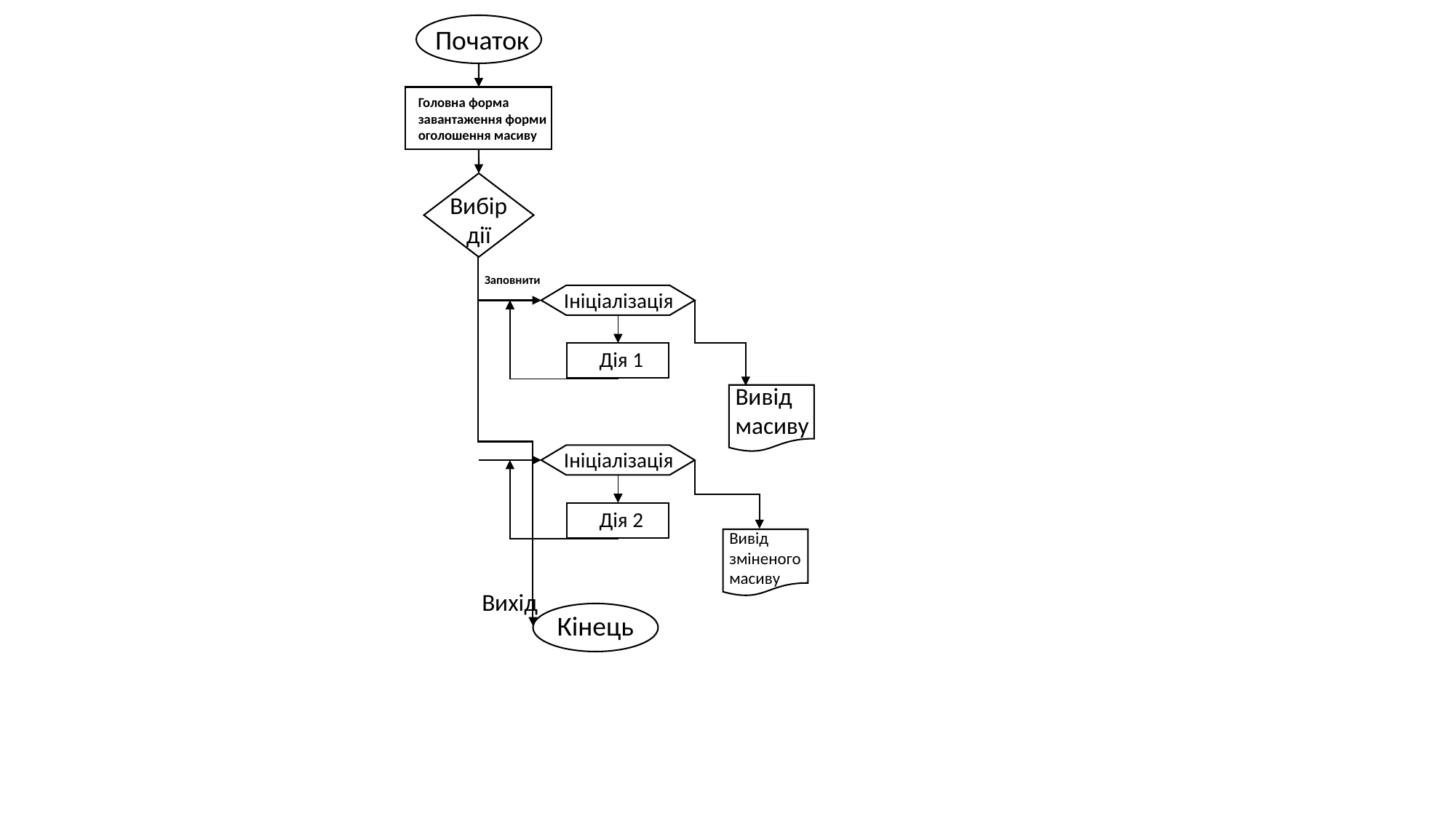

Початок

Головна форма
завантаження форми
оголошення масиву

Вибір
дії
Заповнити
Ініціалізація

Дія 1

Вивід
масиву

Ініціалізація

Дія 2

Вивід
зміненого
масиву

Вихід

Кінець